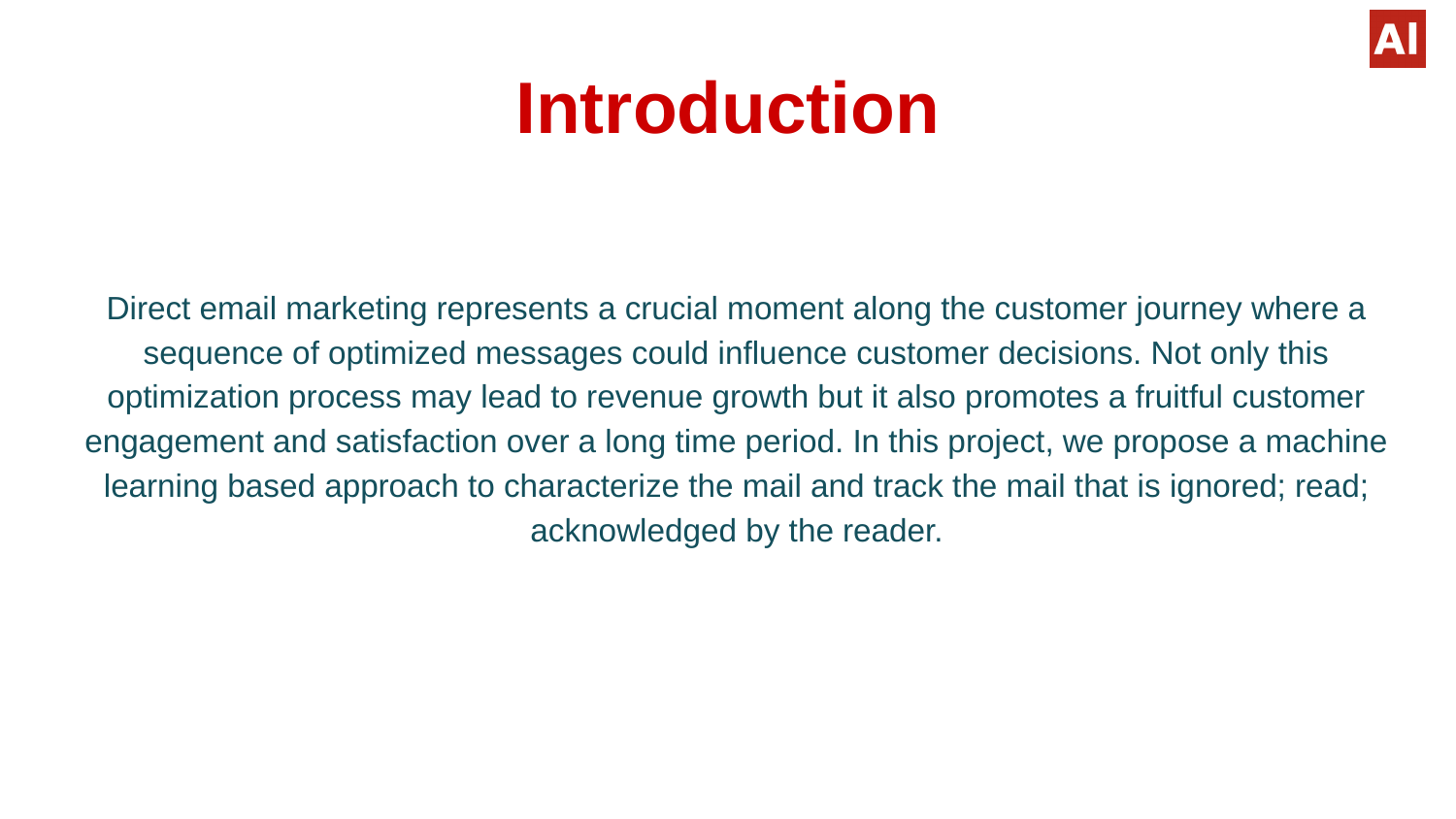

# Introduction

Direct email marketing represents a crucial moment along the customer journey where a sequence of optimized messages could influence customer decisions. Not only this optimization process may lead to revenue growth but it also promotes a fruitful customer engagement and satisfaction over a long time period. In this project, we propose a machine learning based approach to characterize the mail and track the mail that is ignored; read; acknowledged by the reader.